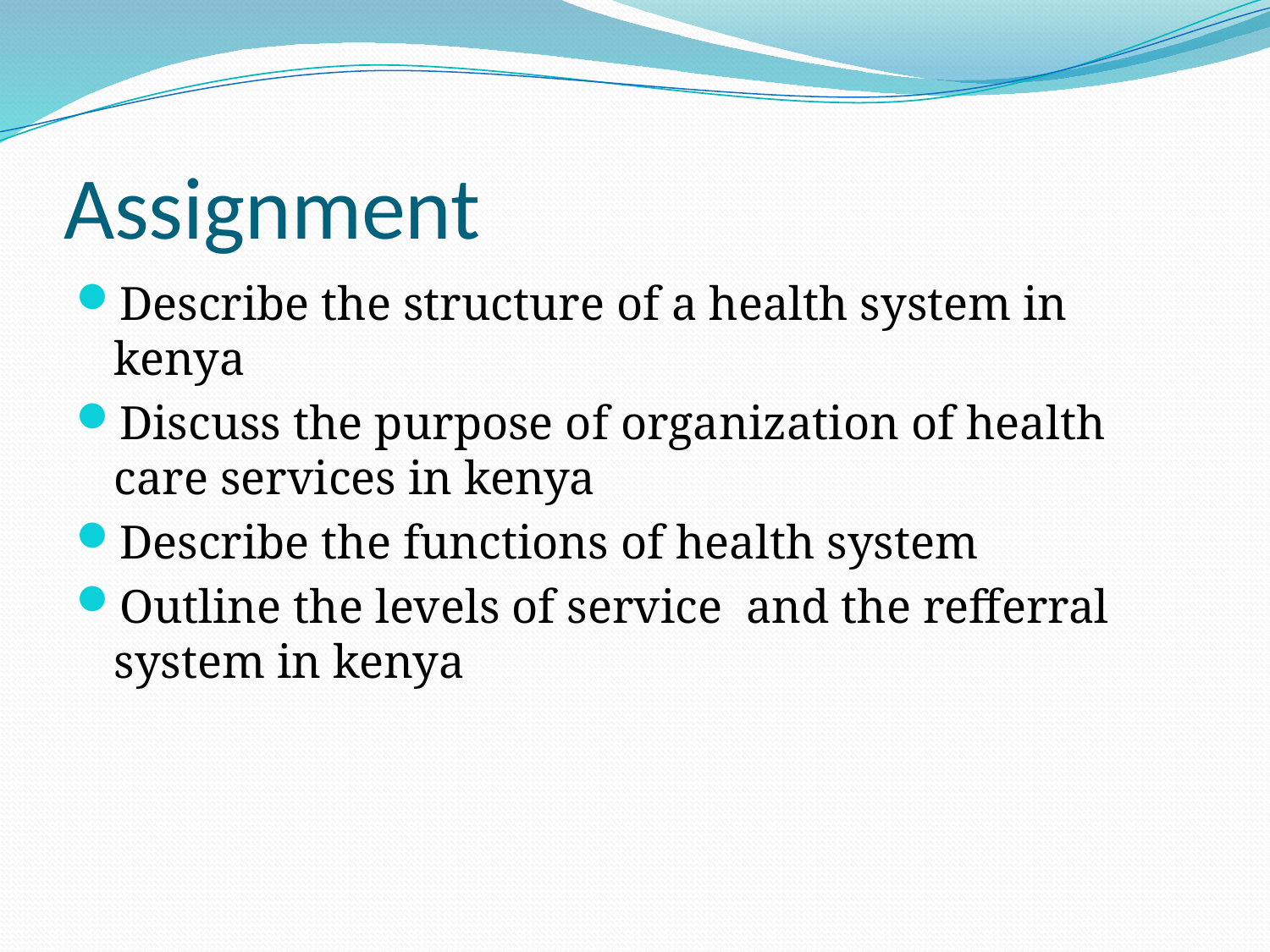

# Assignment
Describe the structure of a health system in kenya
Discuss the purpose of organization of health care services in kenya
Describe the functions of health system
Outline the levels of service  and the refferral system in kenya